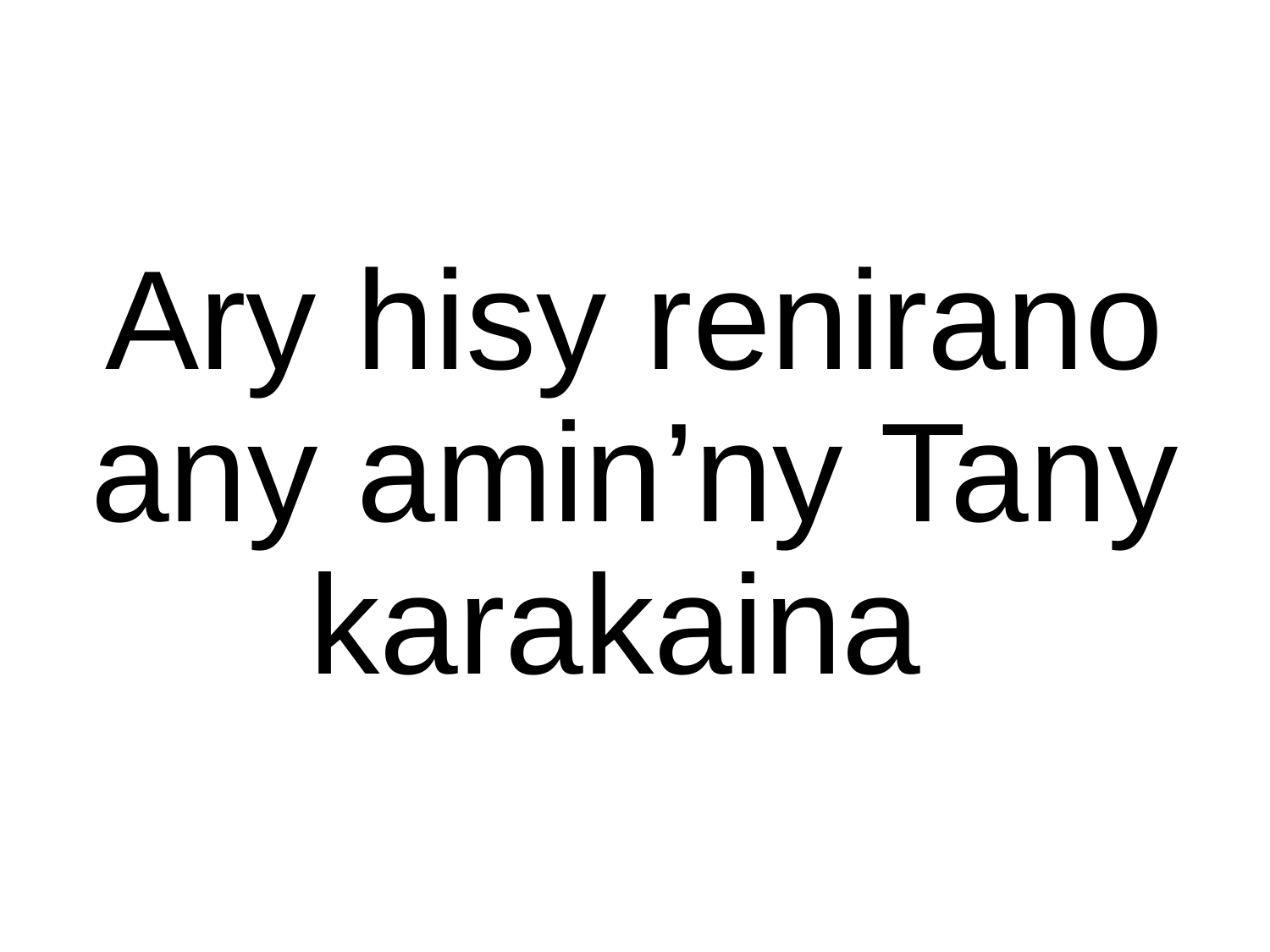

Ary hisy renirano any amin’ny Tany karakaina